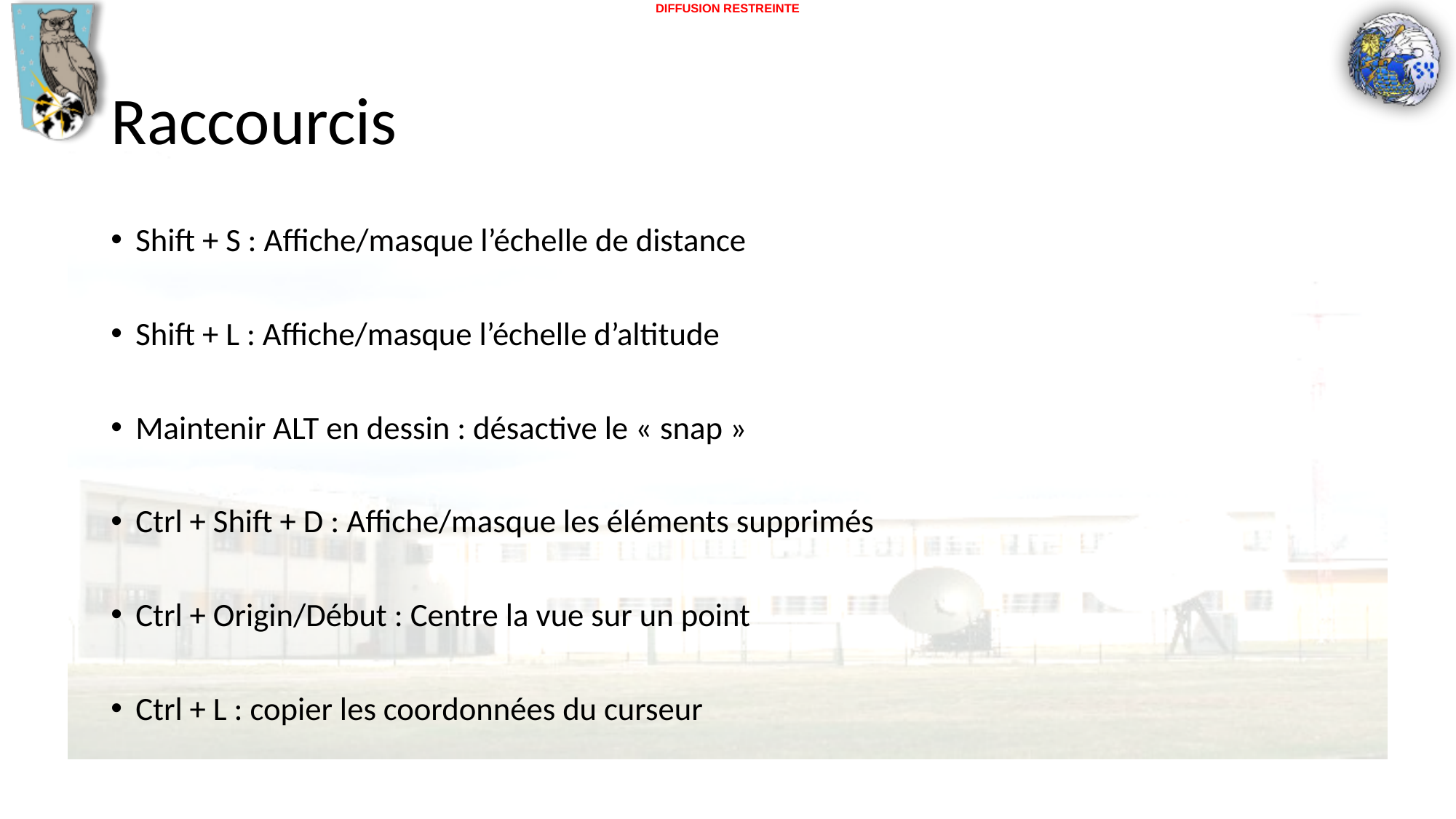

# Raccourcis
Shift + S : Affiche/masque l’échelle de distance

Shift + L : Affiche/masque l’échelle d’altitude

Maintenir ALT en dessin : désactive le « snap »

Ctrl + Shift + D : Affiche/masque les éléments supprimés

Ctrl + Origin/Début : Centre la vue sur un point

Ctrl + L : copier les coordonnées du curseur